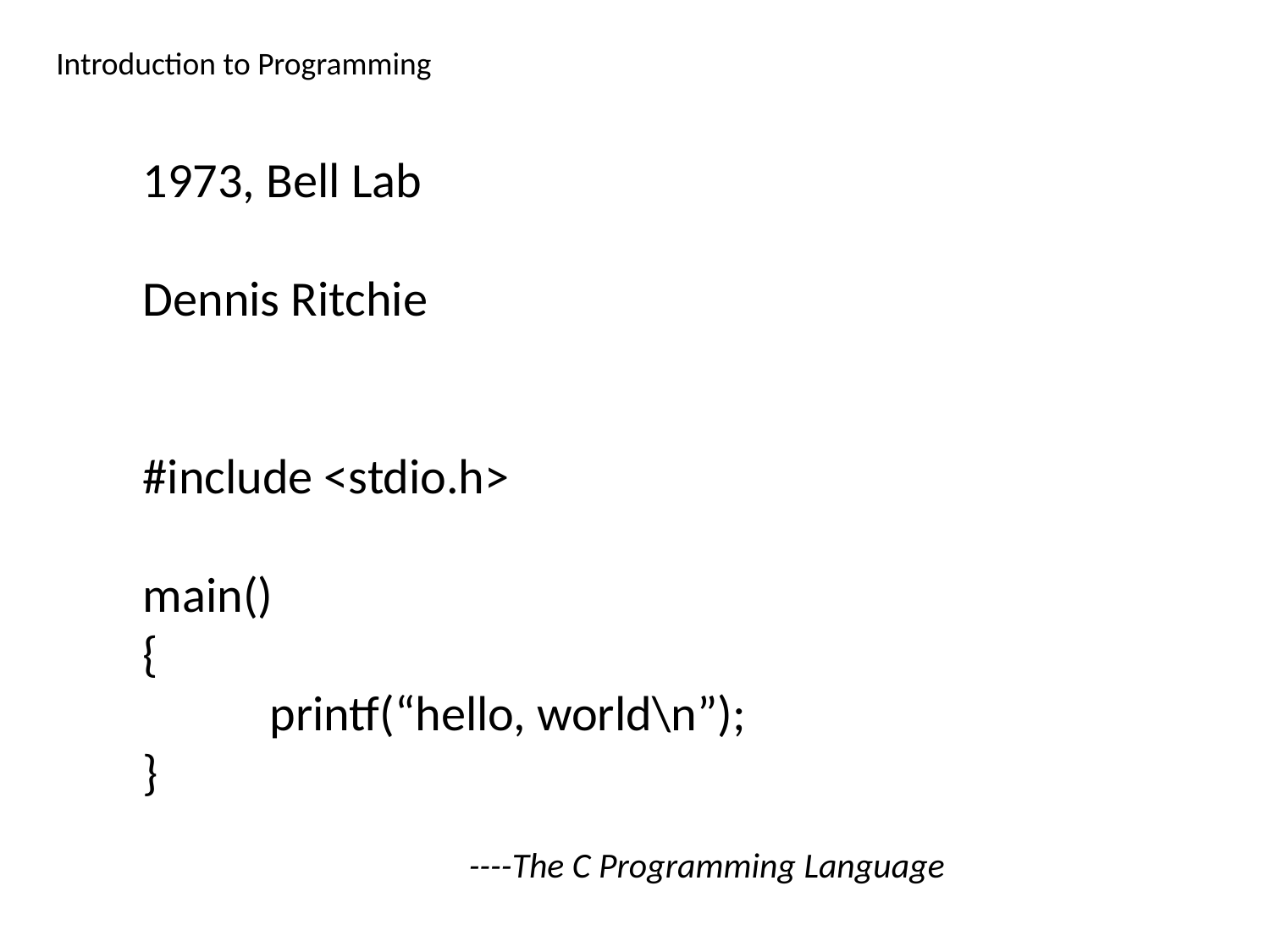

Introduction to Programming
1973, Bell Lab

Dennis Ritchie

#include <stdio.h>

main()
{
	printf(“hello, world\n”);
}

----The C Programming Language